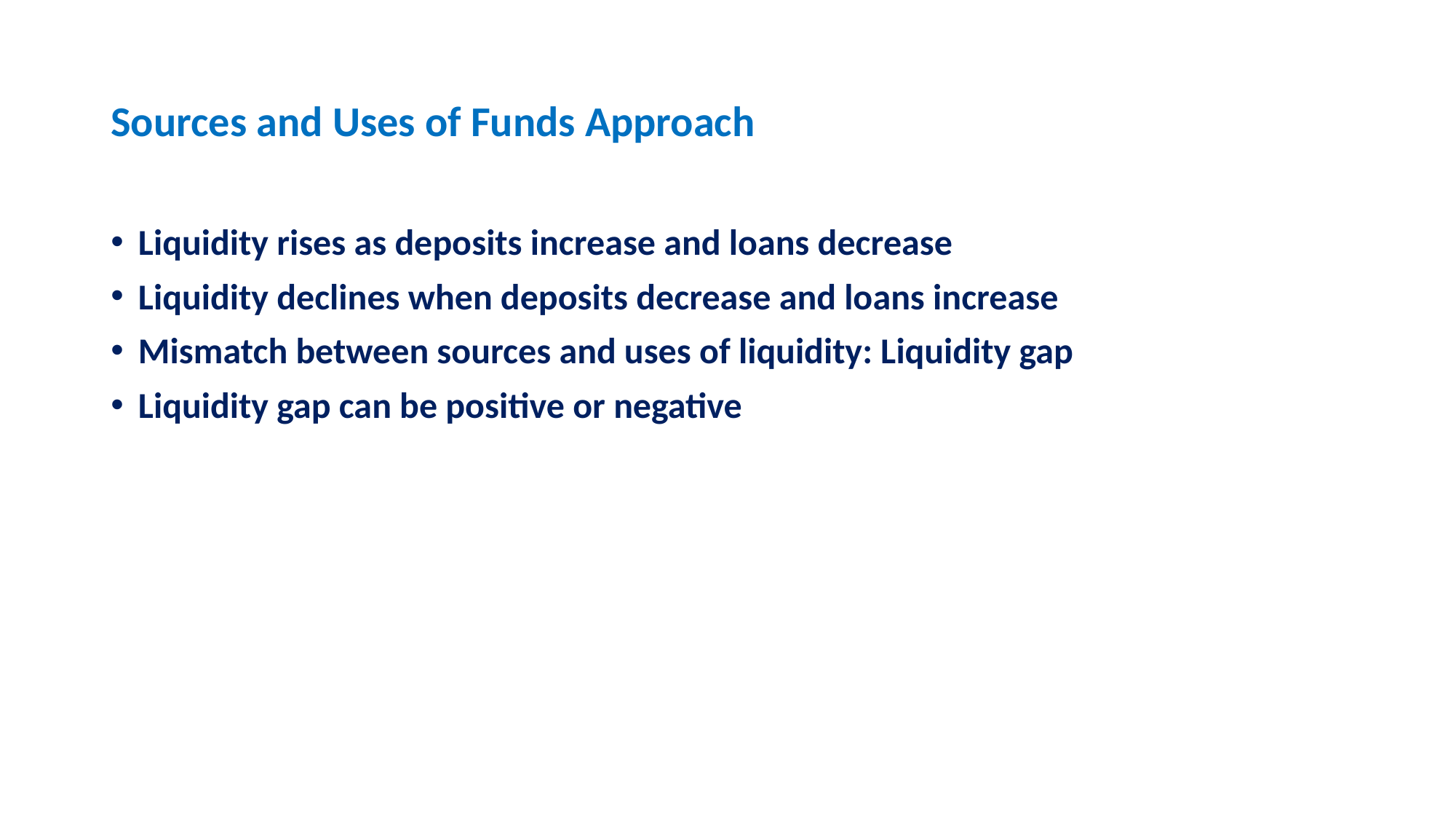

# Sources and Uses of Funds Approach
Liquidity rises as deposits increase and loans decrease
Liquidity declines when deposits decrease and loans increase
Mismatch between sources and uses of liquidity: Liquidity gap
Liquidity gap can be positive or negative